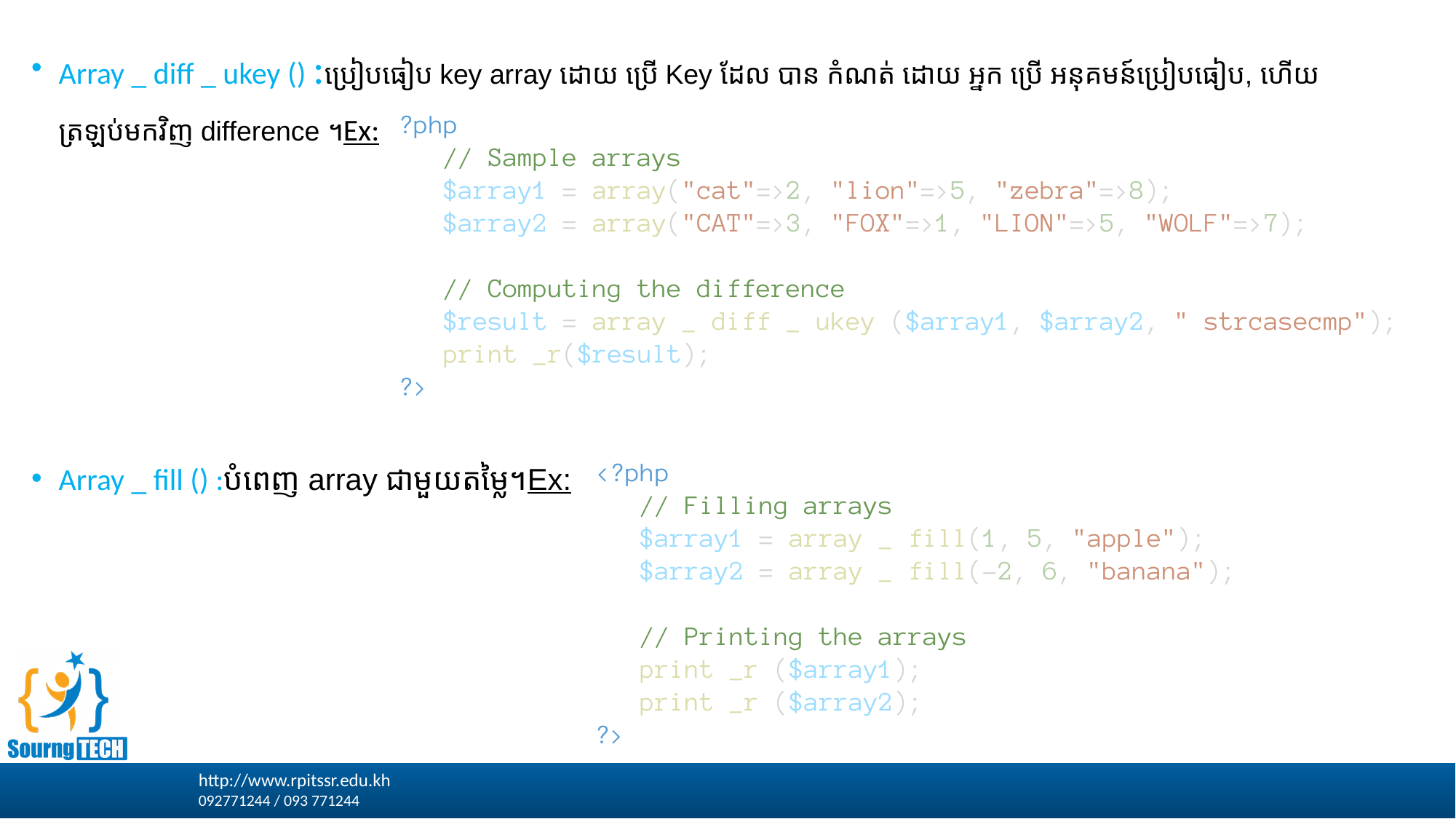

Array _ diff _ ukey () :ប្រៀបធៀប key array ដោយ ប្រើ Key ដែល បាន កំណត់ ដោយ អ្នក ប្រើ អនុគមន៍ប្រៀបធៀប, ហើយត្រឡប់មកវិញ difference ។Ex:

Array _ fill () :បំពេញ array ជាមួយតម្លៃ។Ex:
?php
   // Sample arrays
   $array1 = array("cat"=>2, "lion"=>5, "zebra"=>8);
   $array2 = array("CAT"=>3, "FOX"=>1, "LION"=>5, "WOLF"=>7);
   // Computing the difference
   $result = array _ diff _ ukey ($array1, $array2, " strcasecmp");
   print _r($result);
?>
<?php
   // Filling arrays
   $array1 = array _ fill(1, 5, "apple");
   $array2 = array _ fill(-2, 6, "banana");
   // Printing the arrays
   print _r ($array1);
   print _r ($array2);
?>